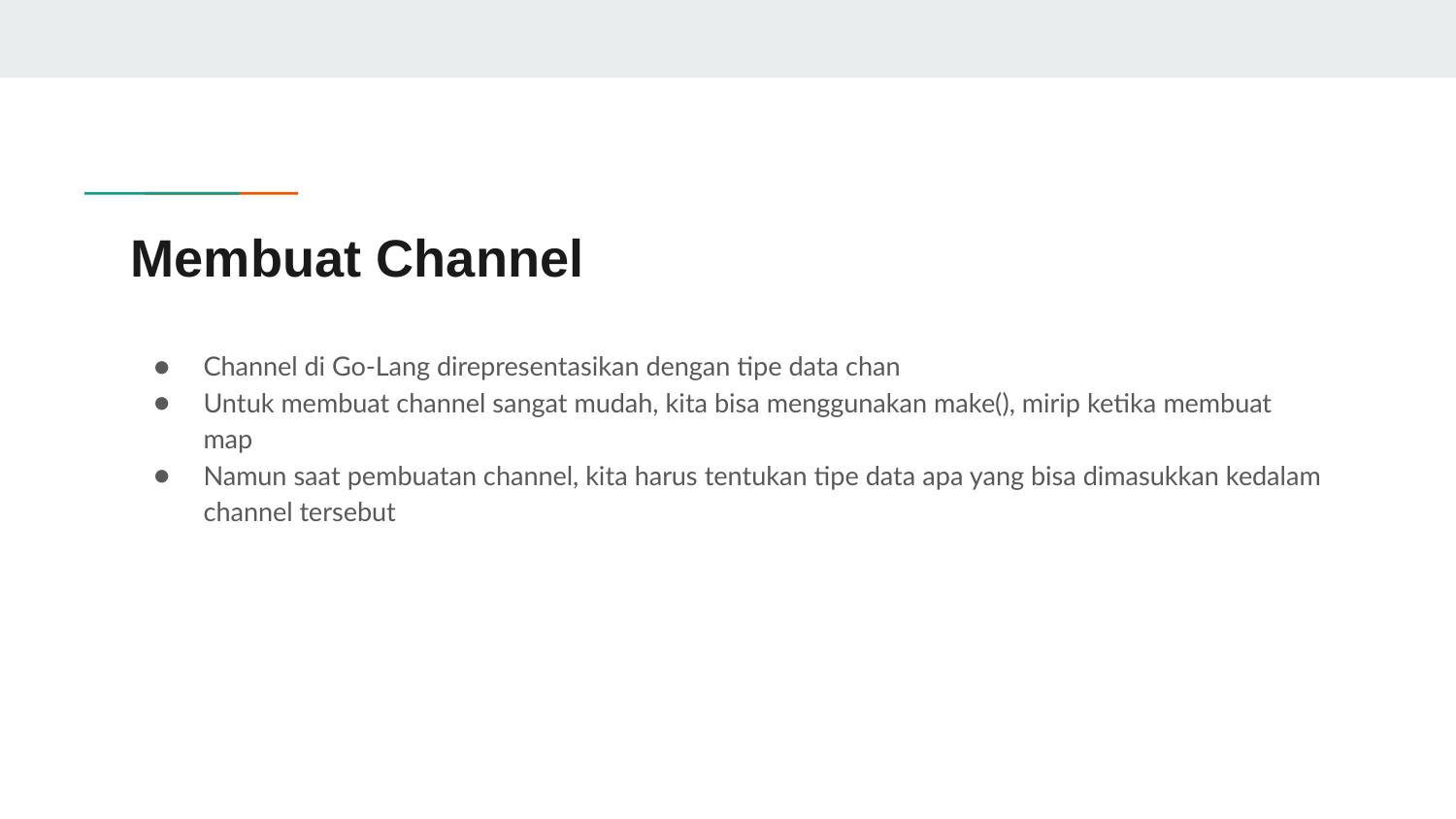

# Membuat Channel
Channel di Go-Lang direpresentasikan dengan tipe data chan
Untuk membuat channel sangat mudah, kita bisa menggunakan make(), mirip ketika membuat map
Namun saat pembuatan channel, kita harus tentukan tipe data apa yang bisa dimasukkan kedalam channel tersebut